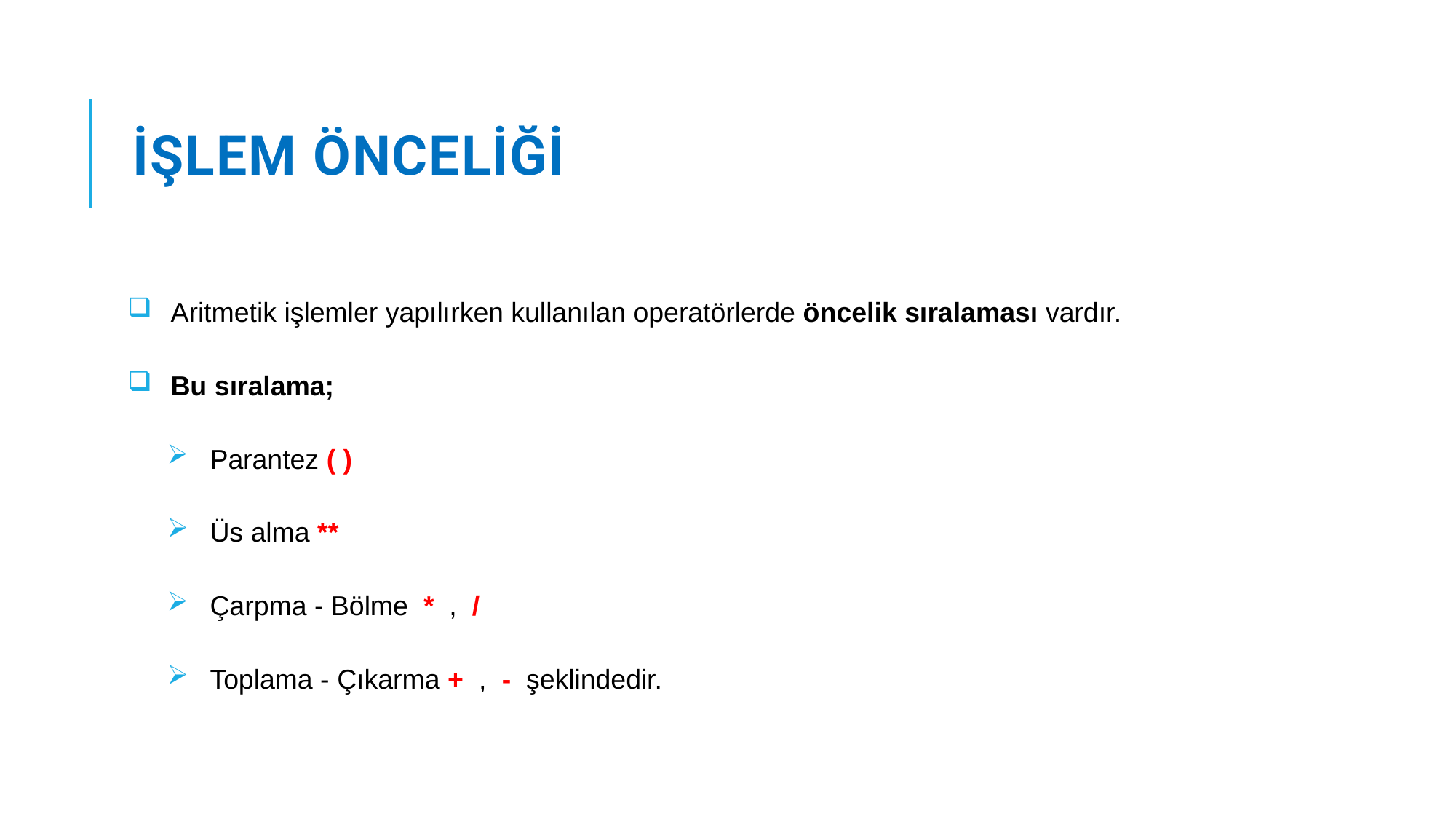

# İşlem Önceliği
Aritmetik işlemler yapılırken kullanılan operatörlerde öncelik sıralaması vardır.
Bu sıralama;
Parantez ( )
Üs alma **
Çarpma - Bölme  *  ,  /
Toplama - Çıkarma +  ,  -  şeklindedir.